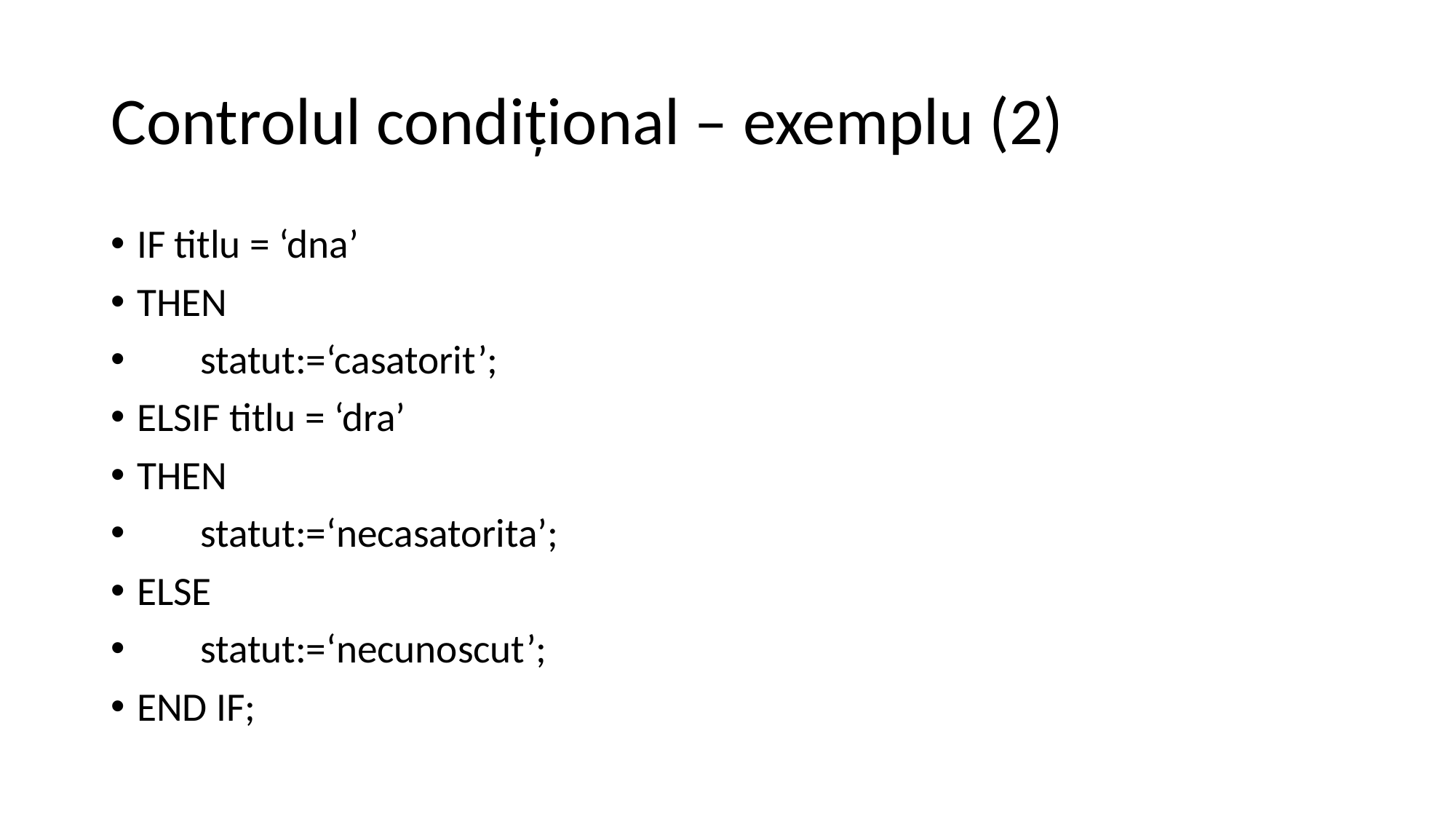

# Controlul condiţional – exemplu (2)
IF titlu = ‘dna’
THEN
       statut:=‘casatorit’;
ELSIF titlu = ‘dra’
THEN
       statut:=‘necasatorita’;
ELSE
       statut:=‘necunoscut’;
END IF;